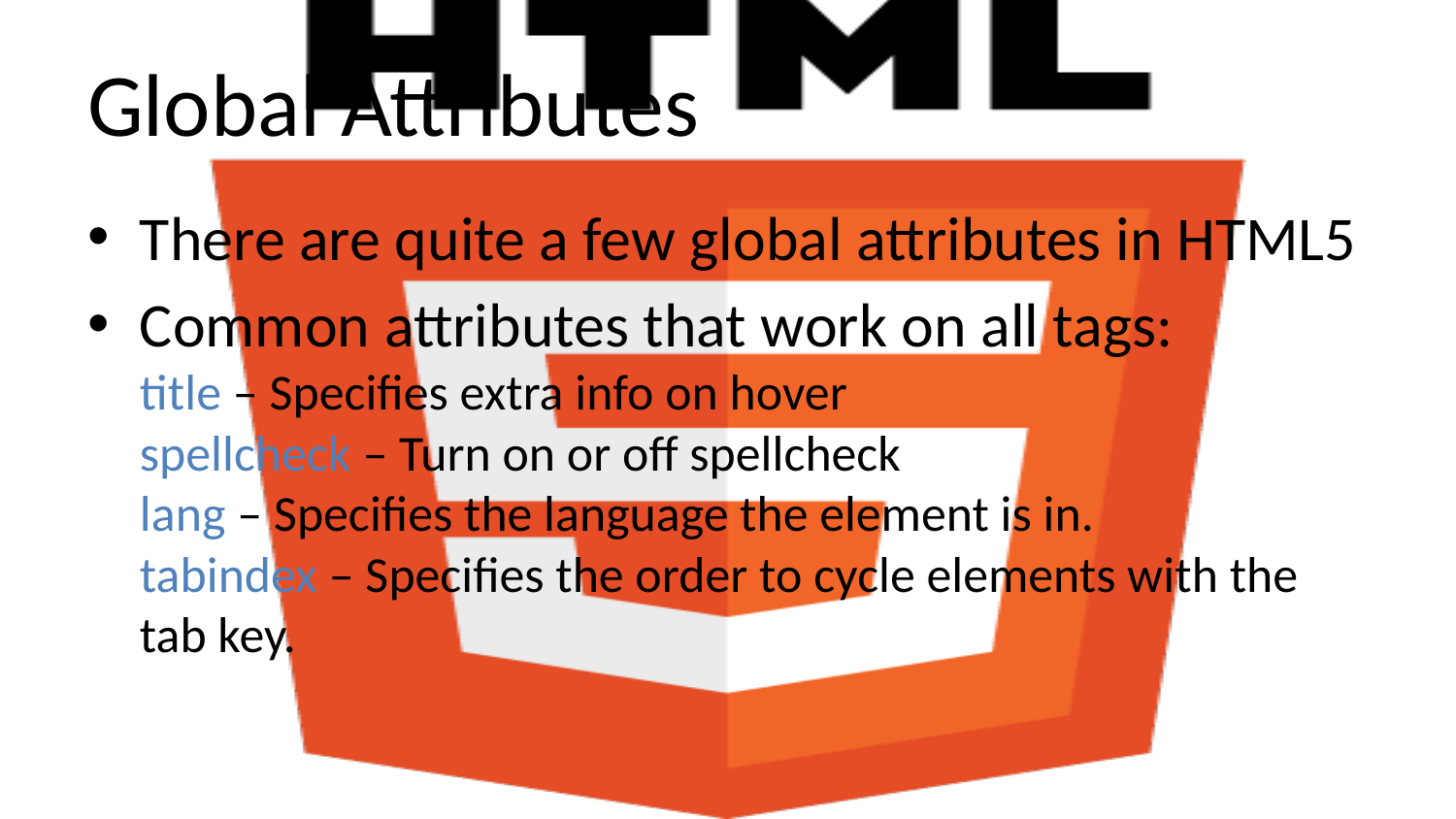

# Global Attributes
There are quite a few global attributes in HTML5
Common attributes that work on all tags:
title – Specifies extra info on hover
spellcheck – Turn on or off spellcheck
lang – Specifies the language the element is in.
tabindex – Specifies the order to cycle elements with the tab key.